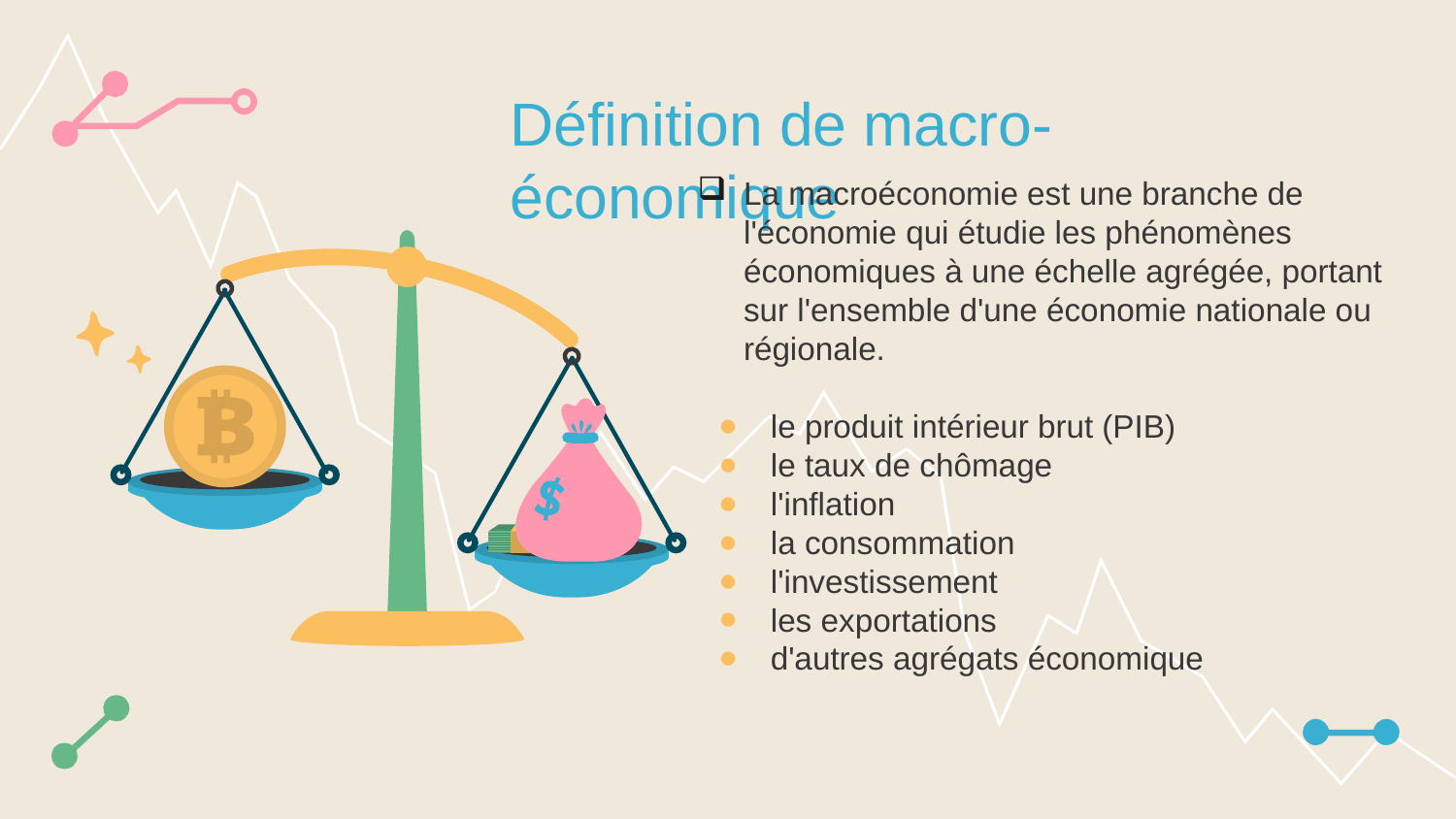

# Définition de macro-économique
La macroéconomie est une branche de l'économie qui étudie les phénomènes économiques à une échelle agrégée, portant sur l'ensemble d'une économie nationale ou régionale.

le produit intérieur brut (PIB)
le taux de chômage
l'inflation
la consommation
l'investissement
les exportations
d'autres agrégats économique